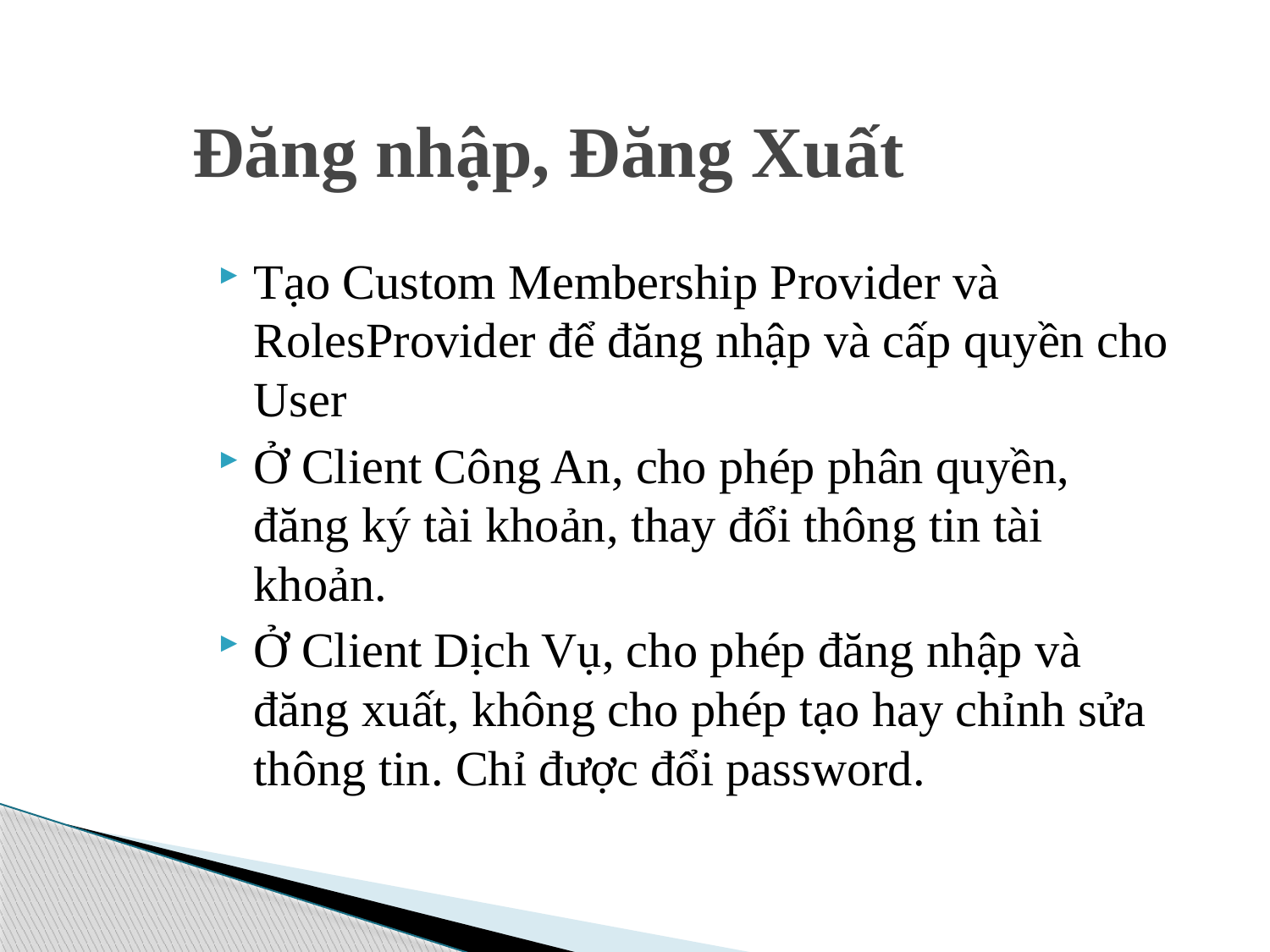

# Đăng nhập, Đăng Xuất
Tạo Custom Membership Provider và RolesProvider để đăng nhập và cấp quyền cho User
Ở Client Công An, cho phép phân quyền, đăng ký tài khoản, thay đổi thông tin tài khoản.
Ở Client Dịch Vụ, cho phép đăng nhập và đăng xuất, không cho phép tạo hay chỉnh sửa thông tin. Chỉ được đổi password.